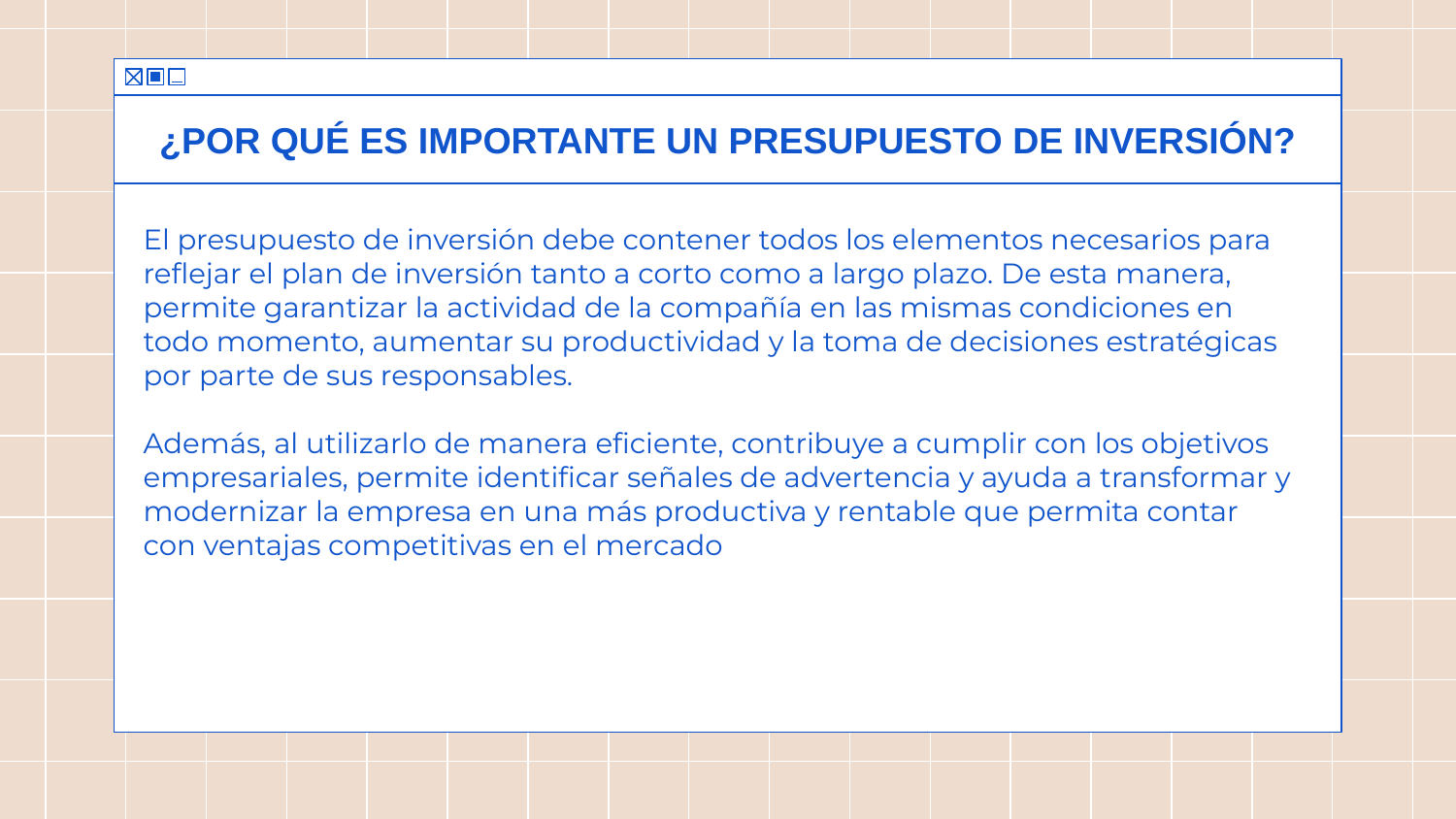

# ¿POR QUÉ ES IMPORTANTE UN PRESUPUESTO DE INVERSIÓN?
El presupuesto de inversión debe contener todos los elementos necesarios para reflejar el plan de inversión tanto a corto como a largo plazo. De esta manera, permite garantizar la actividad de la compañía en las mismas condiciones en todo momento, aumentar su productividad y la toma de decisiones estratégicas por parte de sus responsables.

Además, al utilizarlo de manera eficiente, contribuye a cumplir con los objetivos empresariales, permite identificar señales de advertencia y ayuda a transformar y modernizar la empresa en una más productiva y rentable que permita contar con ventajas competitivas en el mercado